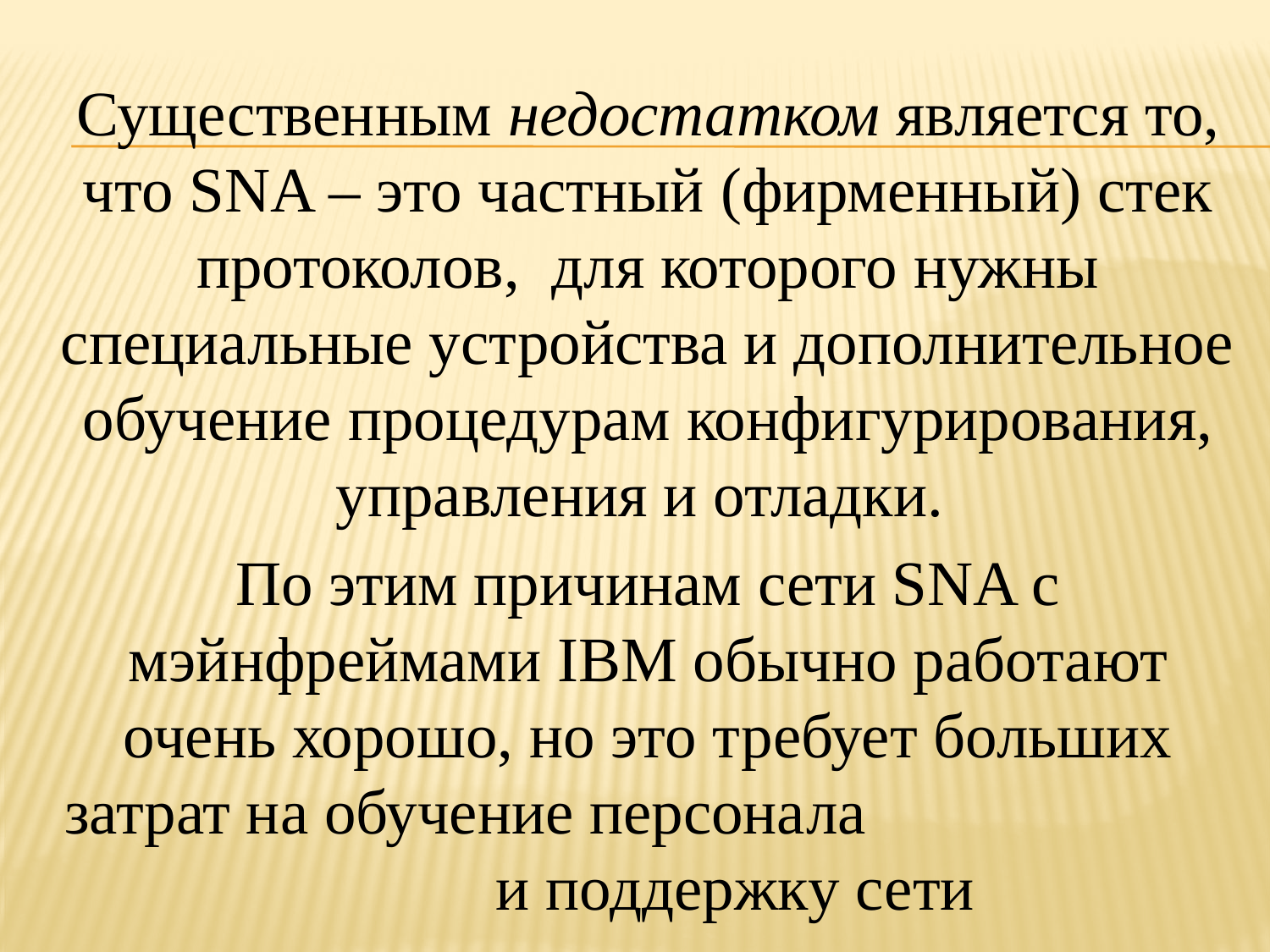

Существенным недостатком является то, что SNA – это частный (фирменный) стек протоколов,  для которого нужны специальные устройства и дополнительное обучение процедурам конфигурирования, управления и отладки.
По этим причинам сети SNA с мэйнфреймами IBM обычно работают очень хорошо, но это требует больших затрат на обучение персонала                                   и поддержку сети